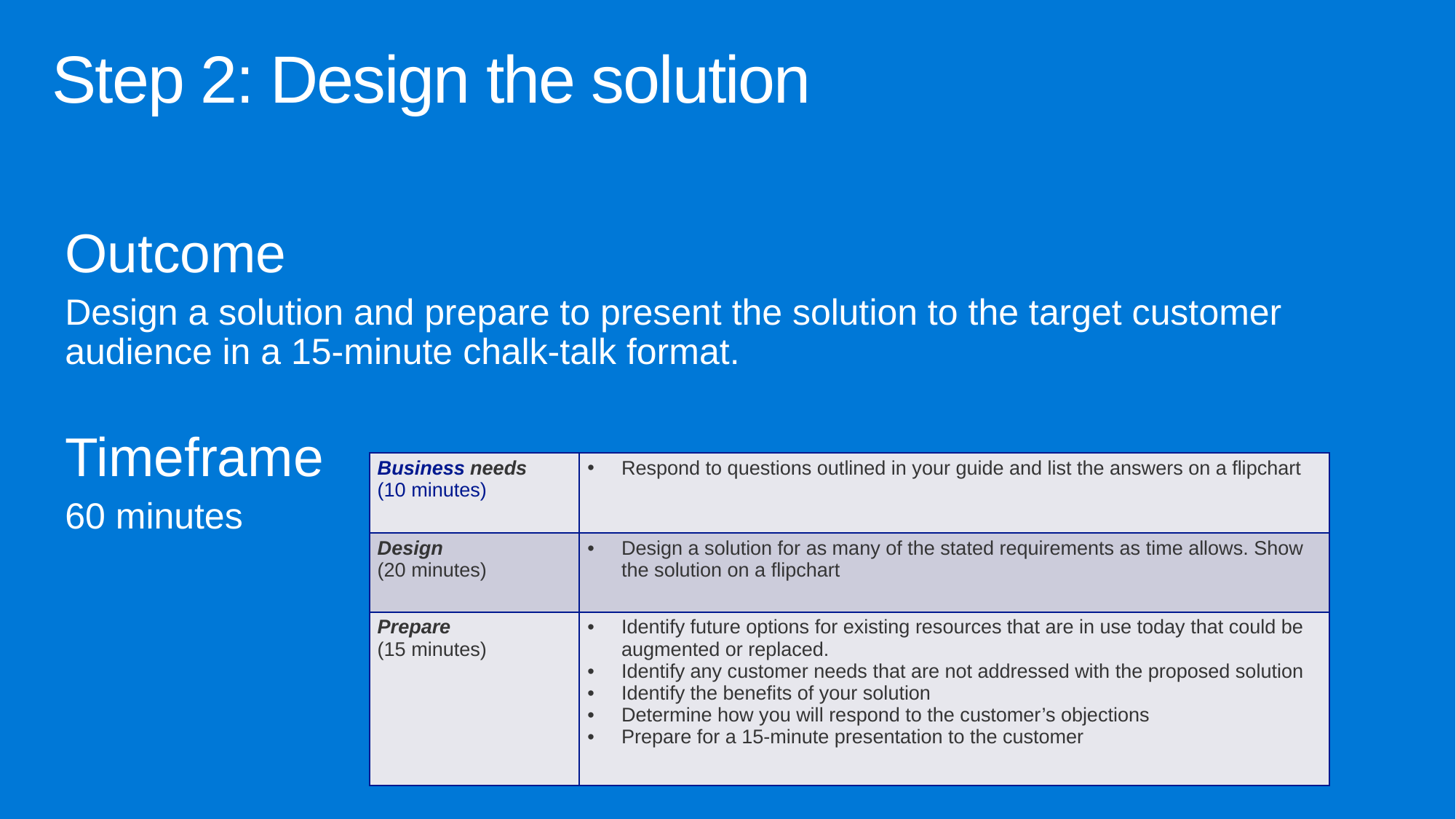

# Step 2: Design the solution
Outcome
Design a solution and prepare to present the solution to the target customer audience in a 15-minute chalk-talk format.

Timeframe
60 minutes
| Business needs (10 minutes) | Respond to questions outlined in your guide and list the answers on a flipchart |
| --- | --- |
| Design (20 minutes) | Design a solution for as many of the stated requirements as time allows. Show the solution on a flipchart |
| Prepare (15 minutes) | Identify future options for existing resources that are in use today that could be augmented or replaced. Identify any customer needs that are not addressed with the proposed solution Identify the benefits of your solution Determine how you will respond to the customer’s objections Prepare for a 15-minute presentation to the customer |